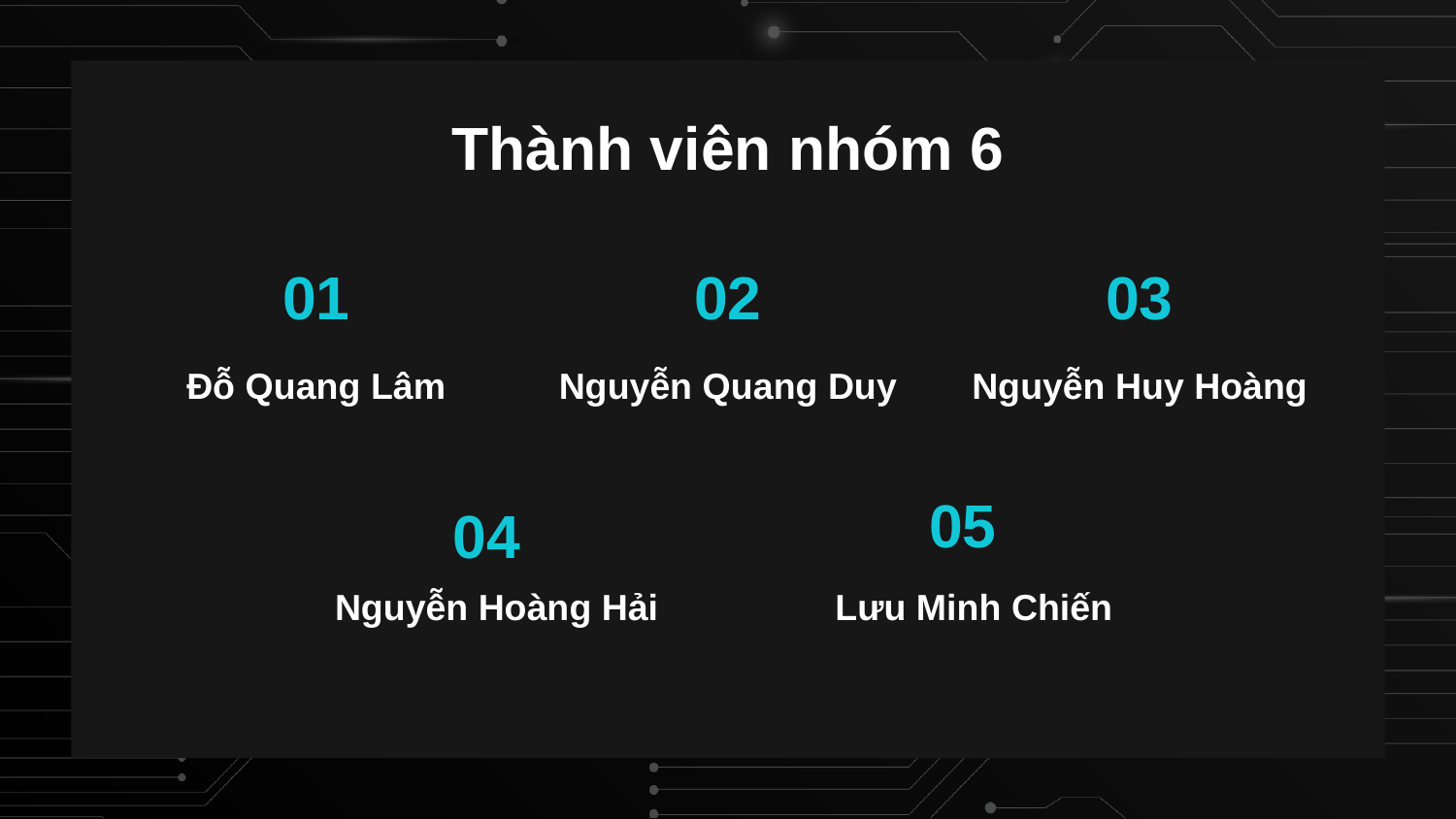

# Thành viên nhóm 6
01
02
03
Đỗ Quang Lâm
Nguyễn Quang Duy
Nguyễn Huy Hoàng
05
04
Nguyễn Hoàng Hải
Lưu Minh Chiến